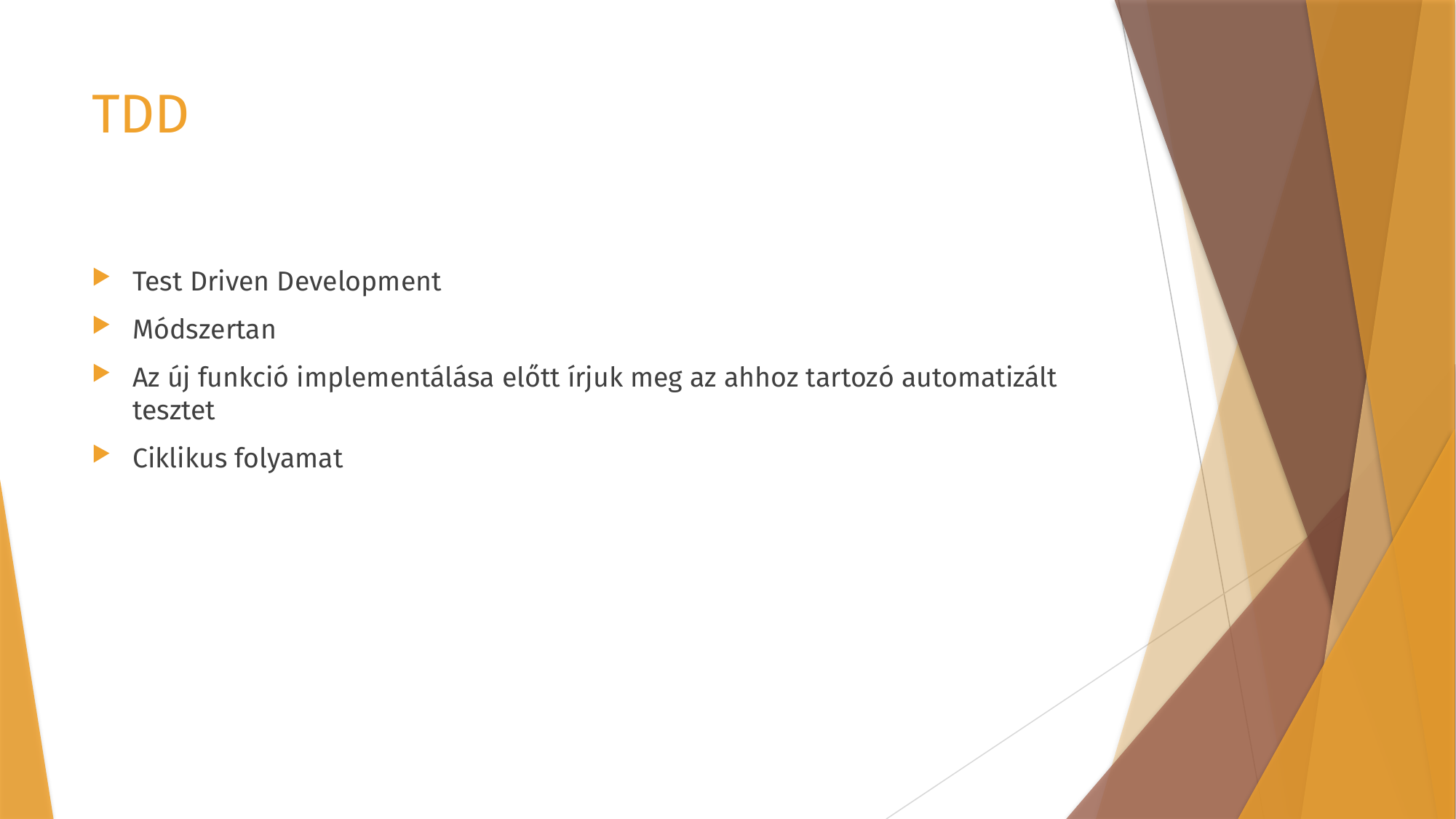

# TDD
Test Driven Development
Módszertan
Az új funkció implementálása előtt írjuk meg az ahhoz tartozó automatizált tesztet
Ciklikus folyamat